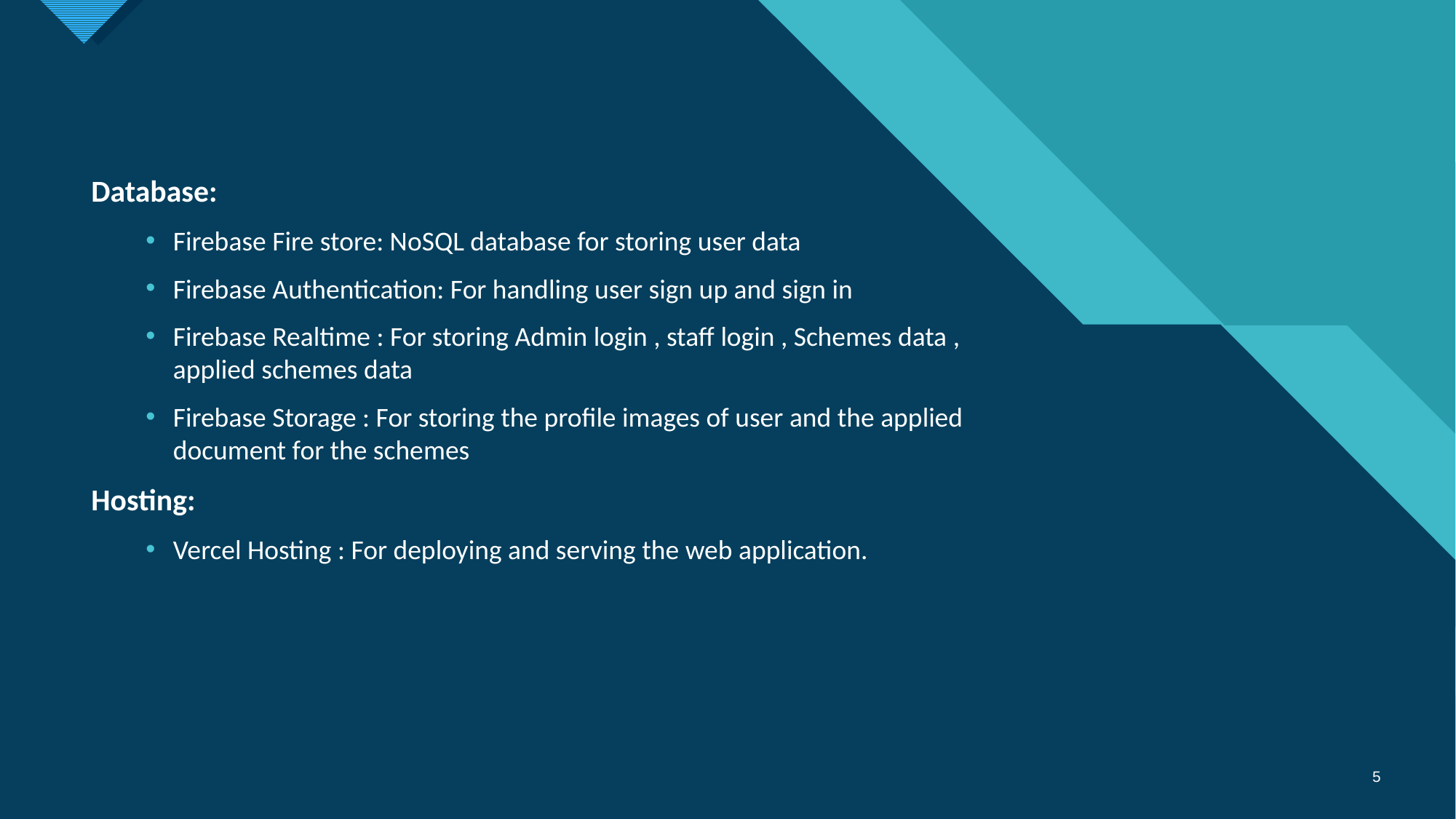

Database:
Firebase Fire store: NoSQL database for storing user data
Firebase Authentication: For handling user sign up and sign in
Firebase Realtime : For storing Admin login , staff login , Schemes data , applied schemes data
Firebase Storage : For storing the profile images of user and the applied document for the schemes
Hosting:
Vercel Hosting : For deploying and serving the web application.
5